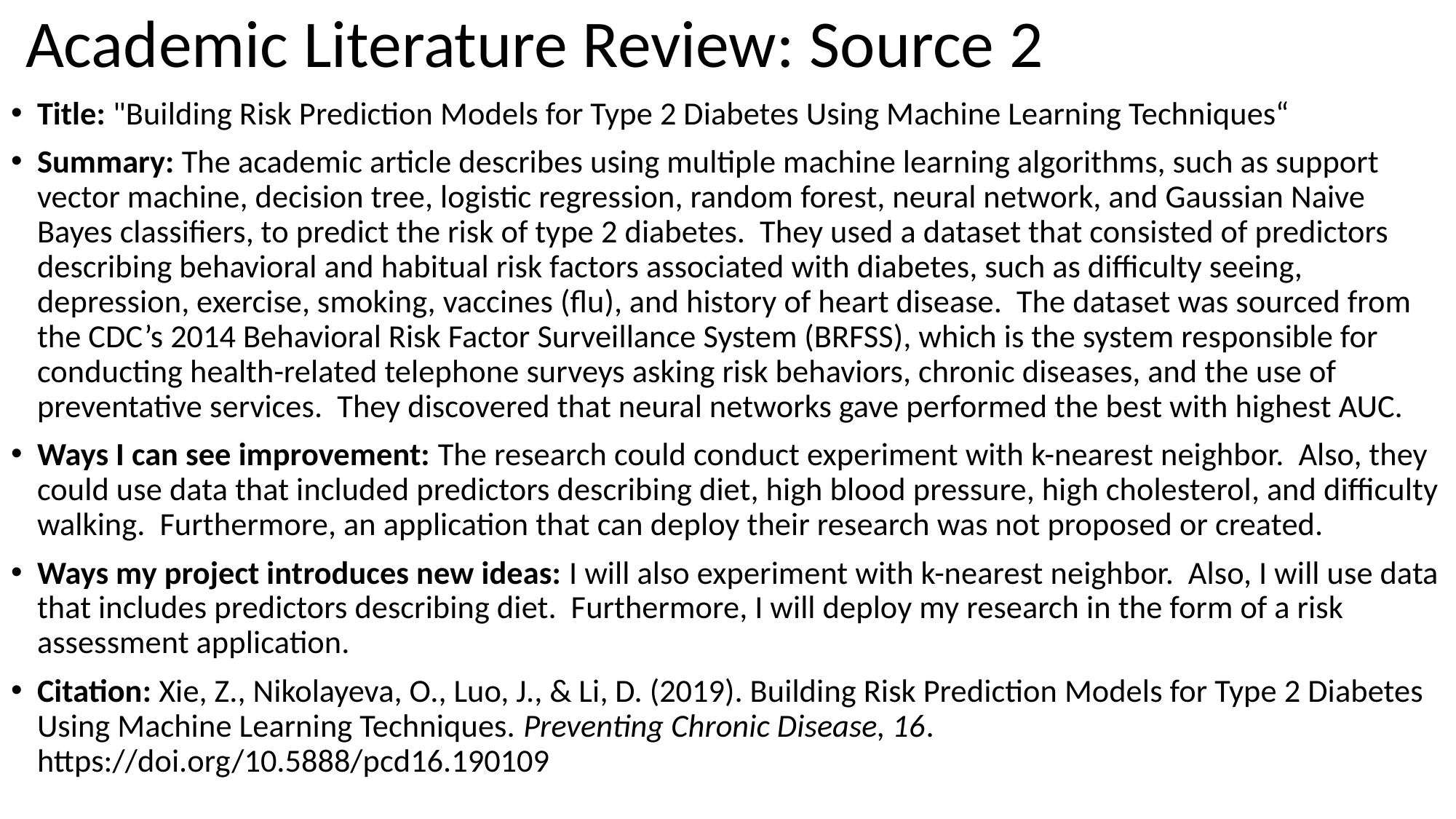

# Academic Literature Review: Source 2
Title: "Building Risk Prediction Models for Type 2 Diabetes Using Machine Learning Techniques“
Summary: The academic article describes using multiple machine learning algorithms, such as support vector machine, decision tree, logistic regression, random forest, neural network, and Gaussian Naive Bayes classifiers, to predict the risk of type 2 diabetes.  They used a dataset that consisted of predictors describing behavioral and habitual risk factors associated with diabetes, such as difficulty seeing, depression, exercise, smoking, vaccines (flu), and history of heart disease.  The dataset was sourced from the CDC’s 2014 Behavioral Risk Factor Surveillance System (BRFSS), which is the system responsible for conducting health-related telephone surveys asking risk behaviors, chronic diseases, and the use of preventative services.  They discovered that neural networks gave performed the best with highest AUC.
Ways I can see improvement: The research could conduct experiment with k-nearest neighbor.  Also, they could use data that included predictors describing diet, high blood pressure, high cholesterol, and difficulty walking.  Furthermore, an application that can deploy their research was not proposed or created.
Ways my project introduces new ideas: I will also experiment with k-nearest neighbor.  Also, I will use data that includes predictors describing diet.  Furthermore, I will deploy my research in the form of a risk assessment application.
Citation: Xie, Z., Nikolayeva, O., Luo, J., & Li, D. (2019). Building Risk Prediction Models for Type 2 Diabetes Using Machine Learning Techniques. Preventing Chronic Disease, 16. https://doi.org/10.5888/pcd16.190109